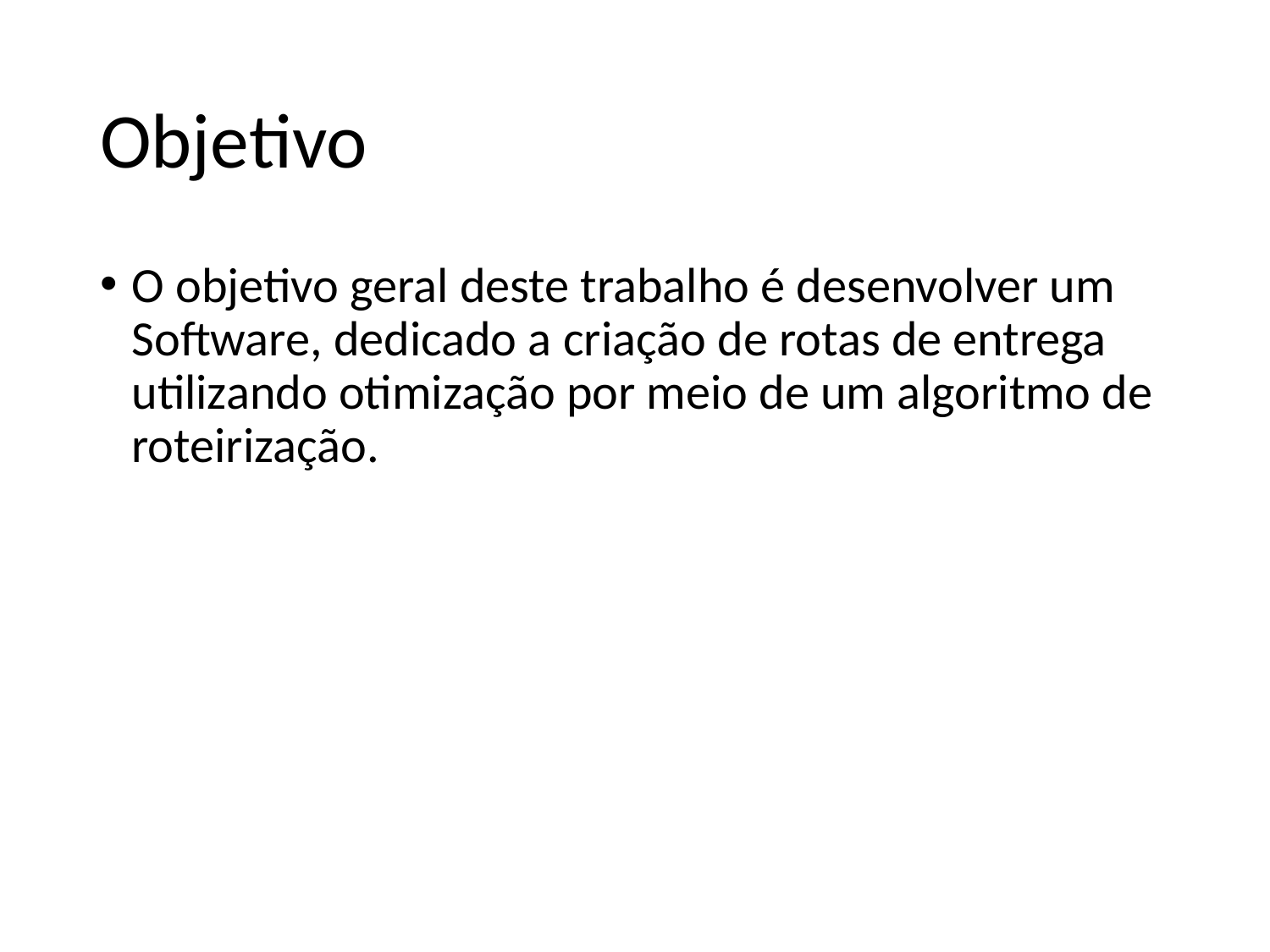

# Objetivo
O objetivo geral deste trabalho é desenvolver um Software, dedicado a criação de rotas de entrega utilizando otimização por meio de um algoritmo de roteirização.
6